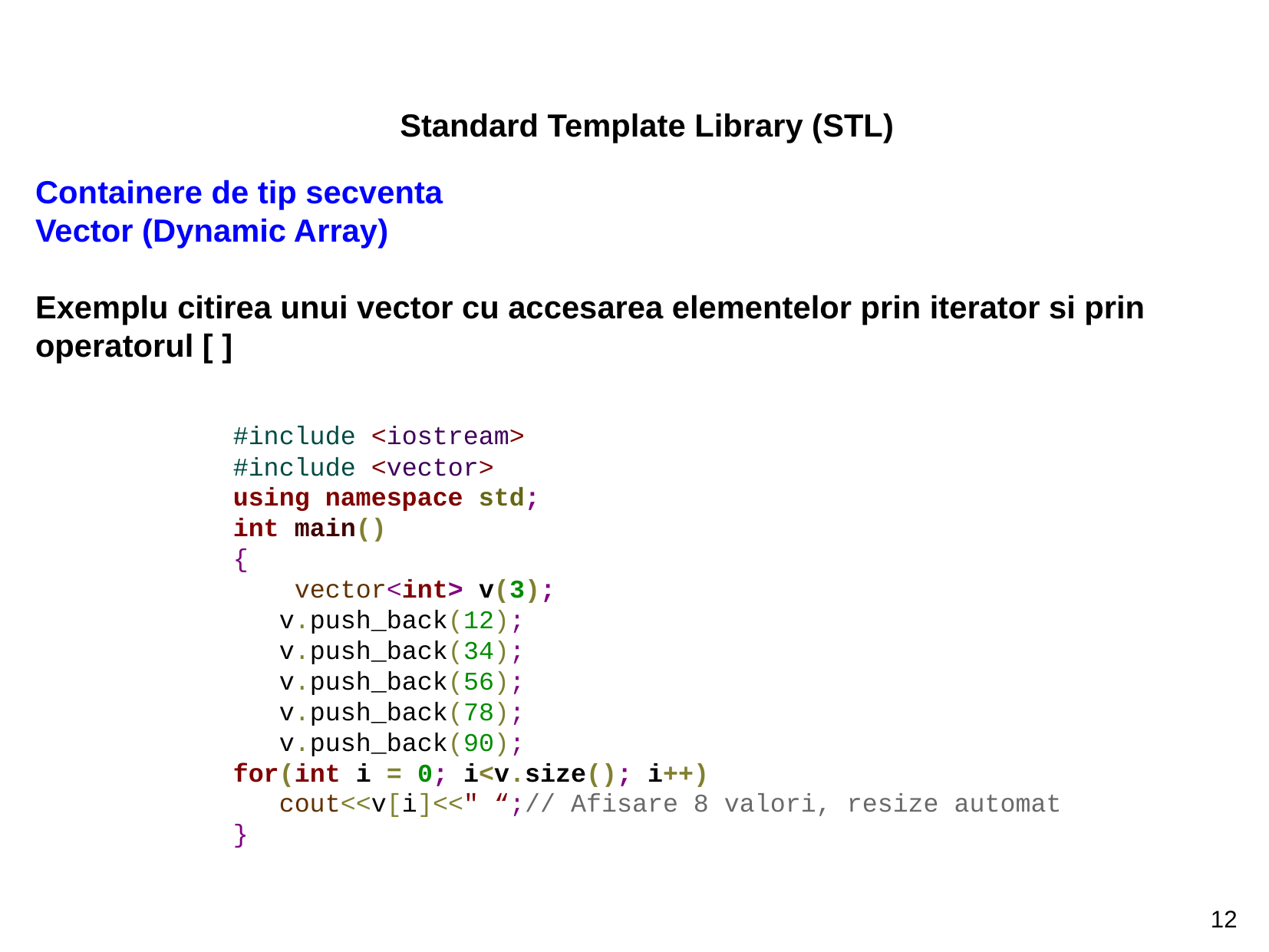

Standard Template Library (STL)
Containere de tip secventa							Vector (Dynamic Array)

Exemplu citirea unui vector cu accesarea elementelor prin iterator si prin operatorul [ ]
#include <iostream>
#include <vector>
using namespace std;
int main()
{
    vector<int> v(3);
   v.push_back(12);
   v.push_back(34);
   v.push_back(56);
   v.push_back(78);
   v.push_back(90);
for(int i = 0; i<v.size(); i++)
   cout<<v[i]<<" “;// Afisare 8 valori, resize automat
}
12